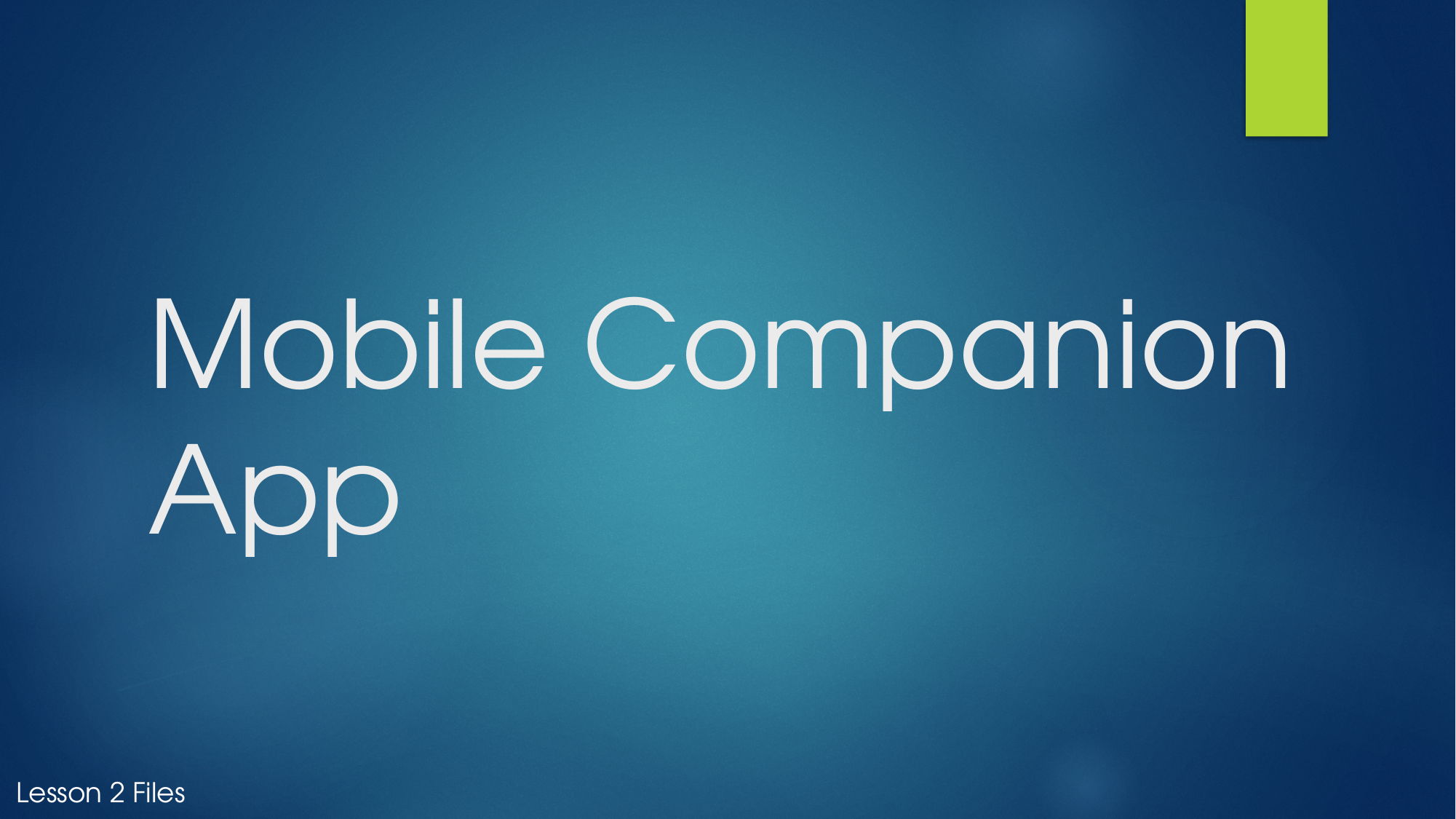

# Mobile Companion App
Lesson 2 Files